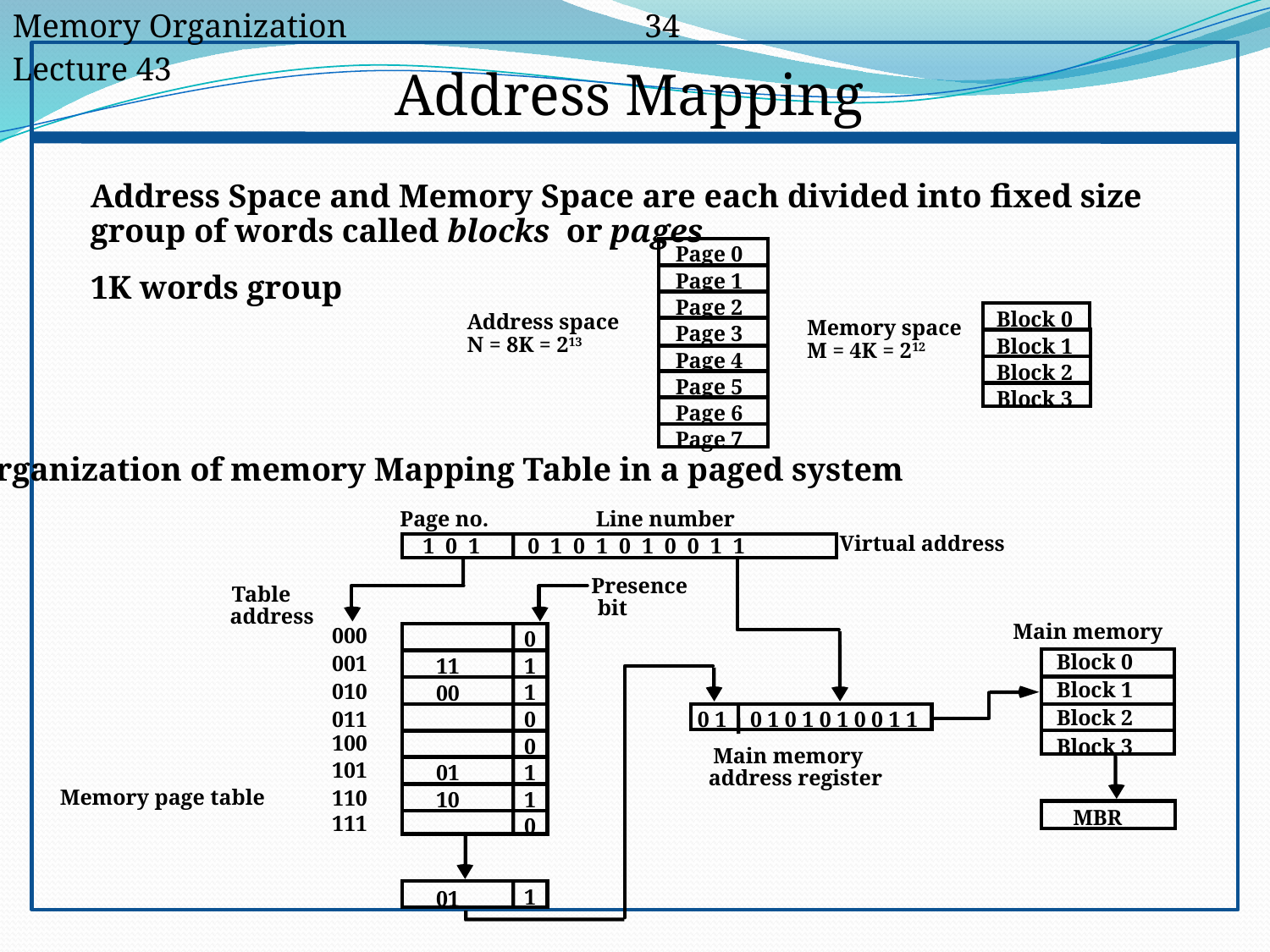

Memory Organization		               34				          Lecture 43

Address Mapping
Address Space and Memory Space are each divided into fixed size group of words called blocks  or pages

1K words group
Page 0

Page 1

Page 2

Page 3

Page 4

Page 5

Page 6

Page 7

Block 0

Block 1

Block 2

Block 3

Address space
N = 8K = 213
Memory space
M = 4K = 212
Organization of memory Mapping Table in a paged system
Page no.
Line number
Virtual address
1  0  1
0  1  0  1  0  1  0  0  1  1

Presence

Table

bit
address

Main memory
000
0

Block 0
001

1
11

Block 1
010
1
00

Block 2
011
0
0 1
0 1 0 1 0 1 0 0 1 1

100
0
Block 3

Main memory

101

1
01

address register
Memory page table
110
1
10

MBR

111
0

1

01